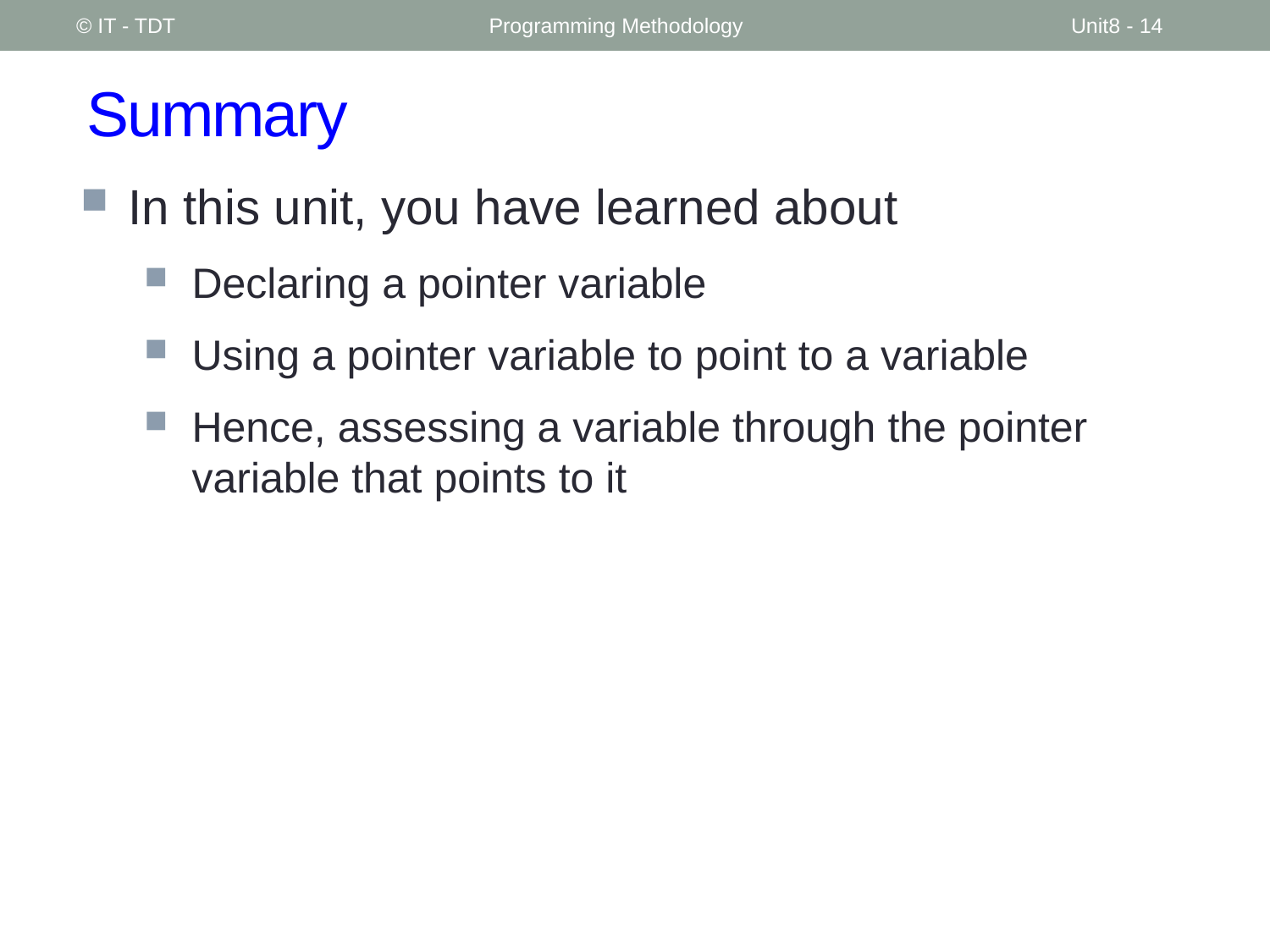

© IT - TDT
Programming Methodology
Unit8 - 14
# Summary
In this unit, you have learned about
Declaring a pointer variable
Using a pointer variable to point to a variable
Hence, assessing a variable through the pointer variable that points to it